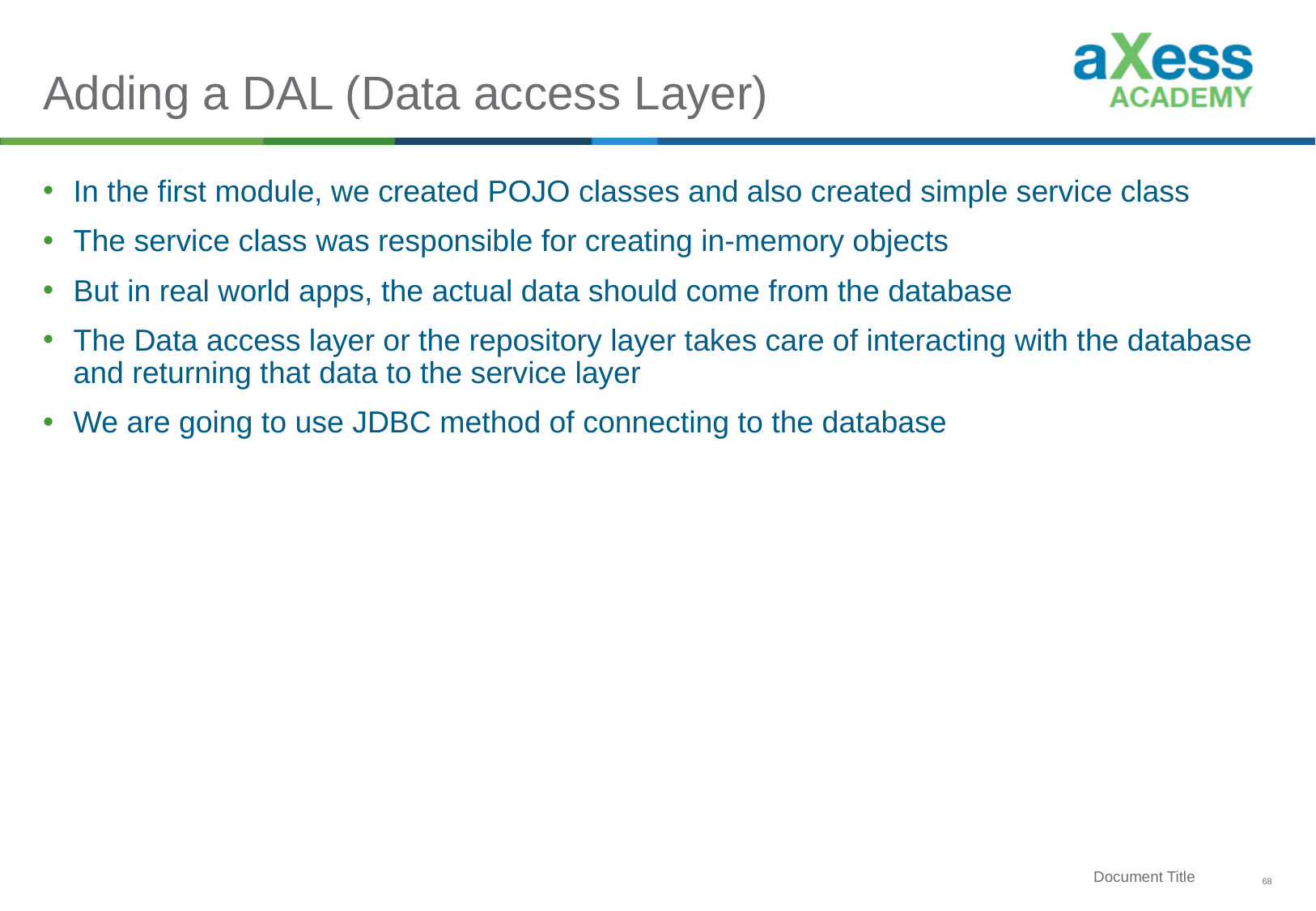

# Adding a DAL (Data access Layer)
In the first module, we created POJO classes and also created simple service class
The service class was responsible for creating in-memory objects
But in real world apps, the actual data should come from the database
The Data access layer or the repository layer takes care of interacting with the database and returning that data to the service layer
We are going to use JDBC method of connecting to the database